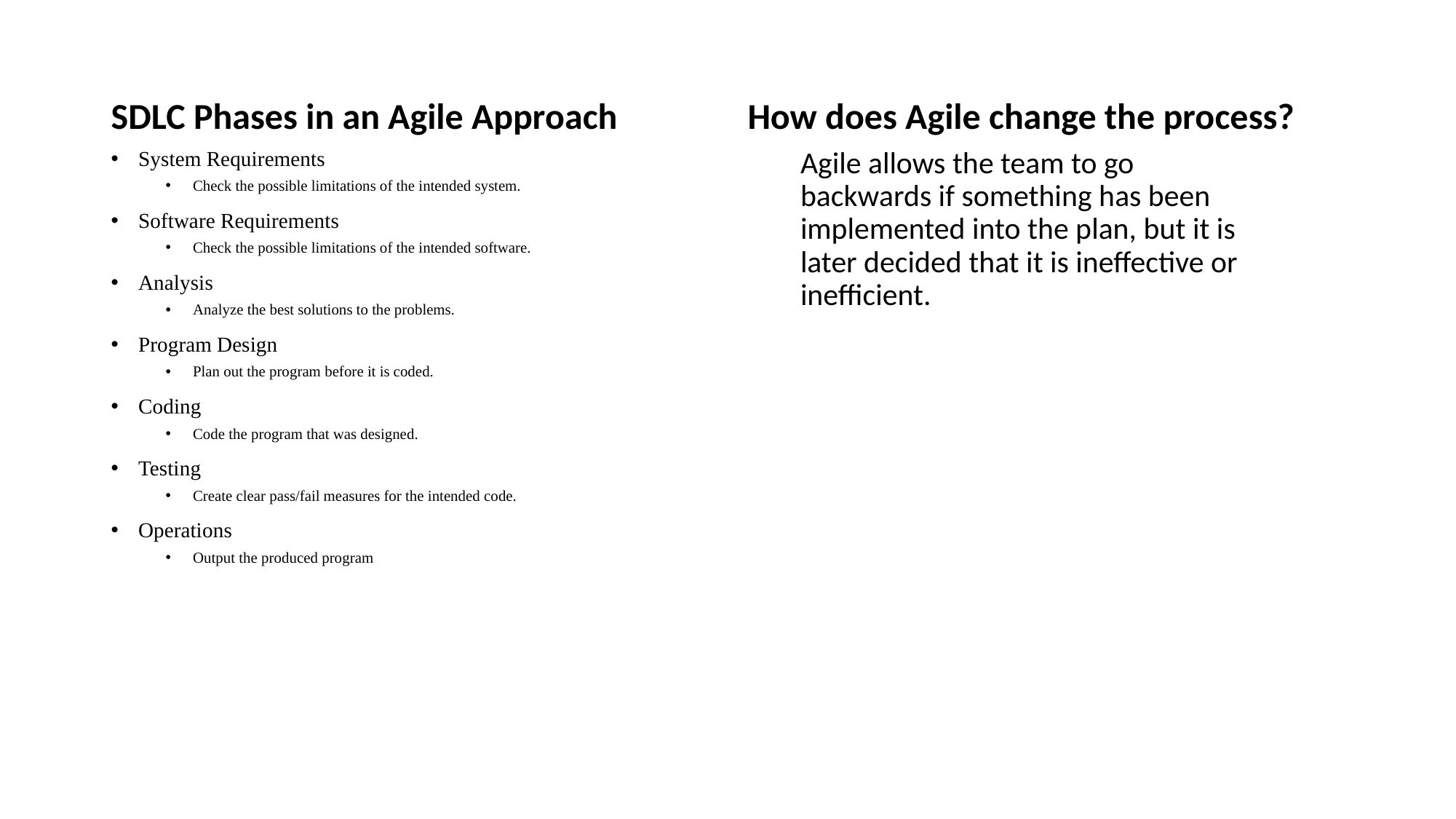

SDLC Phases in an Agile Approach
How does Agile change the process?
System Requirements
Check the possible limitations of the intended system.
Software Requirements
Check the possible limitations of the intended software.
Analysis
Analyze the best solutions to the problems.
Program Design
Plan out the program before it is coded.
Coding
Code the program that was designed.
Testing
Create clear pass/fail measures for the intended code.
Operations
Output the produced program
Agile allows the team to go backwards if something has been implemented into the plan, but it is later decided that it is ineffective or inefficient.